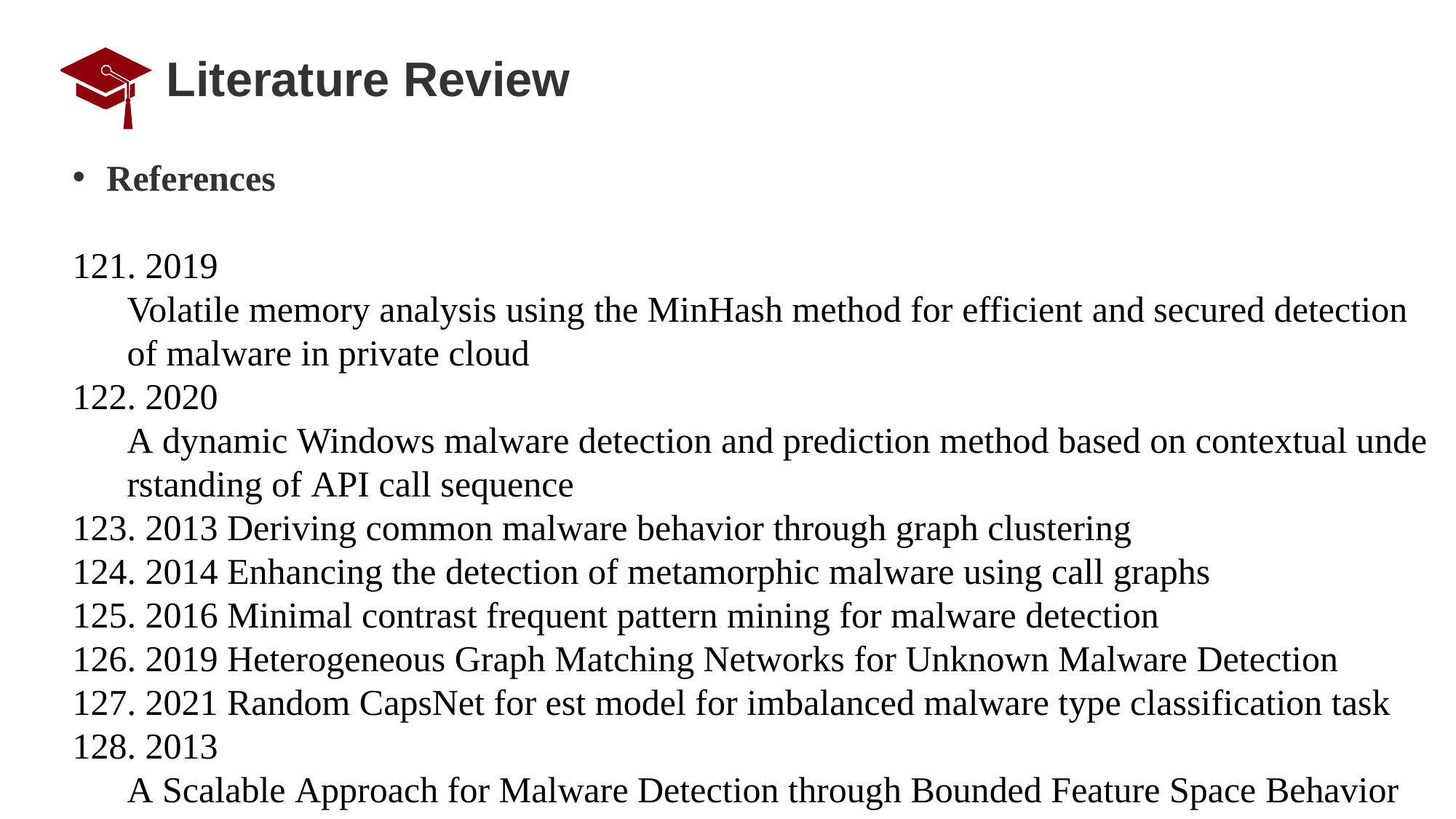

# Literature Review
References

 2019 Volatile memory analysis using the MinHash method for efficient and secured detection of malware in private cloud
 2020 A dynamic Windows malware detection and prediction method based on contextual understanding of API call sequence
 2013 Deriving common malware behavior through graph clustering
 2014 Enhancing the detection of metamorphic malware using call graphs
 2016 Minimal contrast frequent pattern mining for malware detection
 2019 Heterogeneous Graph Matching Networks for Unknown Malware Detection
 2021 Random CapsNet for est model for imbalanced malware type classification task
 2013 A Scalable Approach for Malware Detection through Bounded Feature Space Behavior Modeling
 2013 SigMal: A Static Signal Processing Based Malware Triage
 2014 Unsupervised Anomaly-Based Malware Detection Using Hardware Features